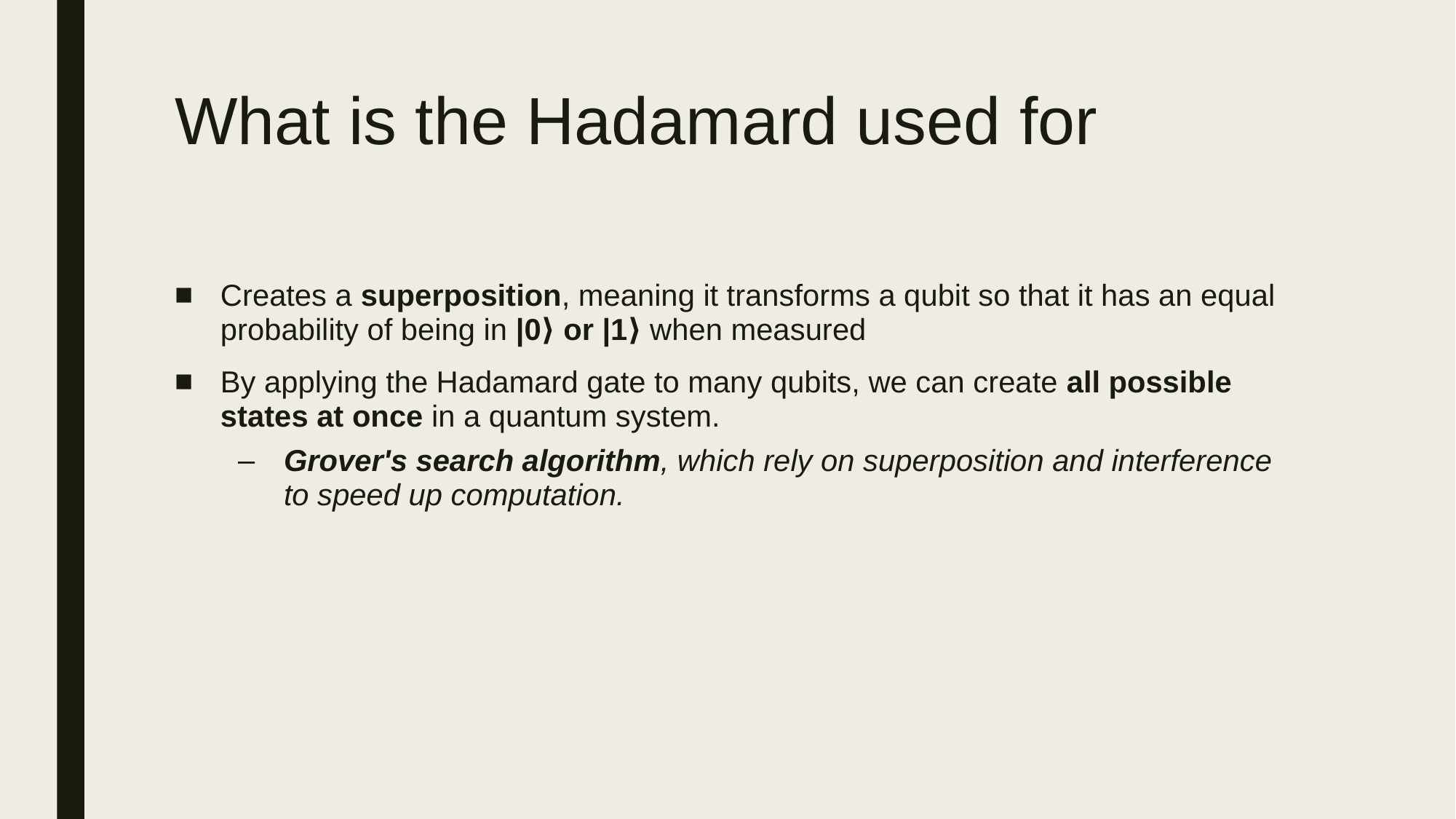

# What is the Hadamard used for
Creates a superposition, meaning it transforms a qubit so that it has an equal probability of being in |0⟩ or |1⟩ when measured
By applying the Hadamard gate to many qubits, we can create all possible states at once in a quantum system.
Grover's search algorithm, which rely on superposition and interference to speed up computation.